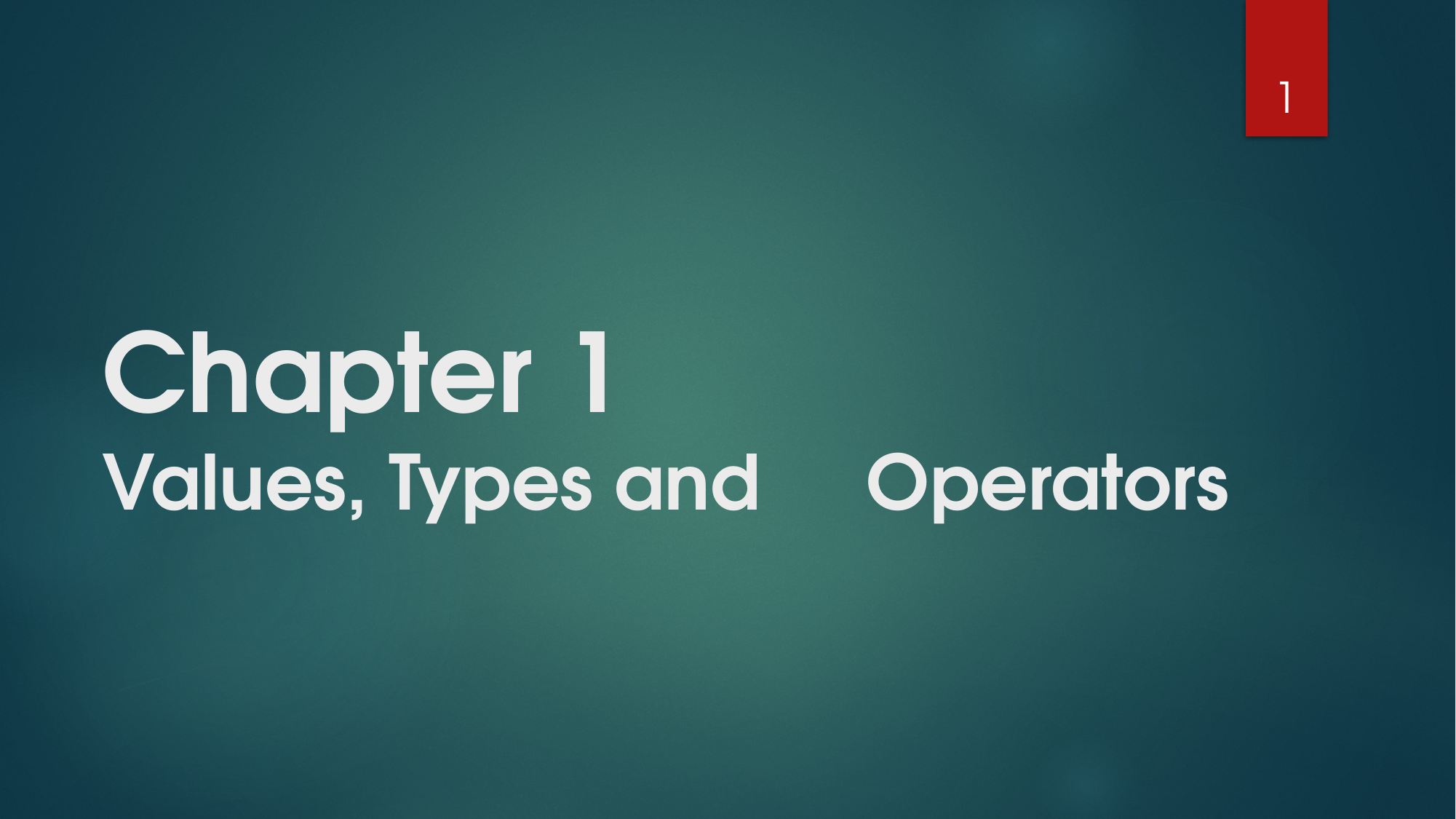

1
# Chapter 1 Values, Types and 	Operators